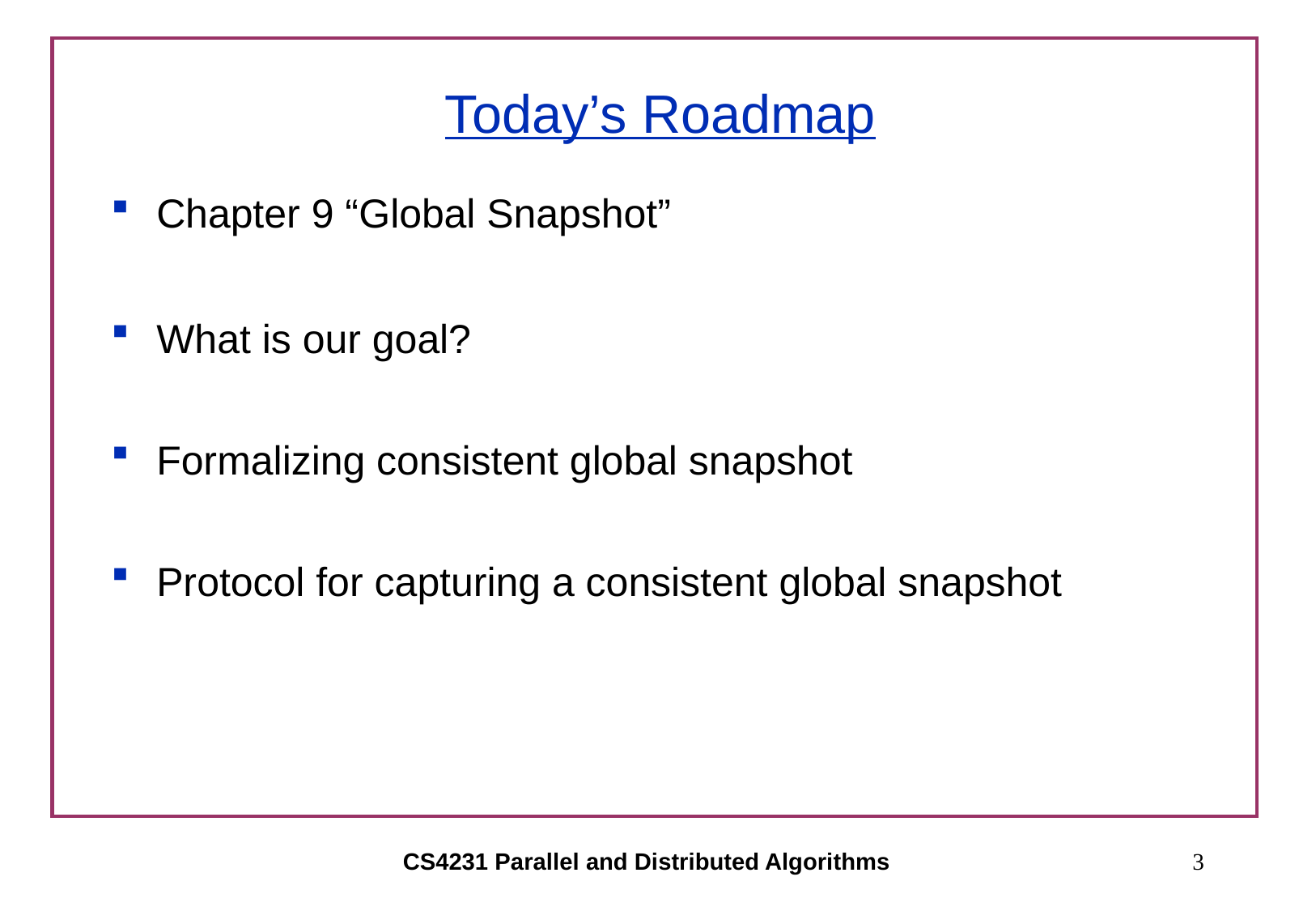

# Today’s Roadmap
Chapter 9 “Global Snapshot”

What is our goal?

Formalizing consistent global snapshot

Protocol for capturing a consistent global snapshot

CS4231 Parallel and Distributed Algorithms
3